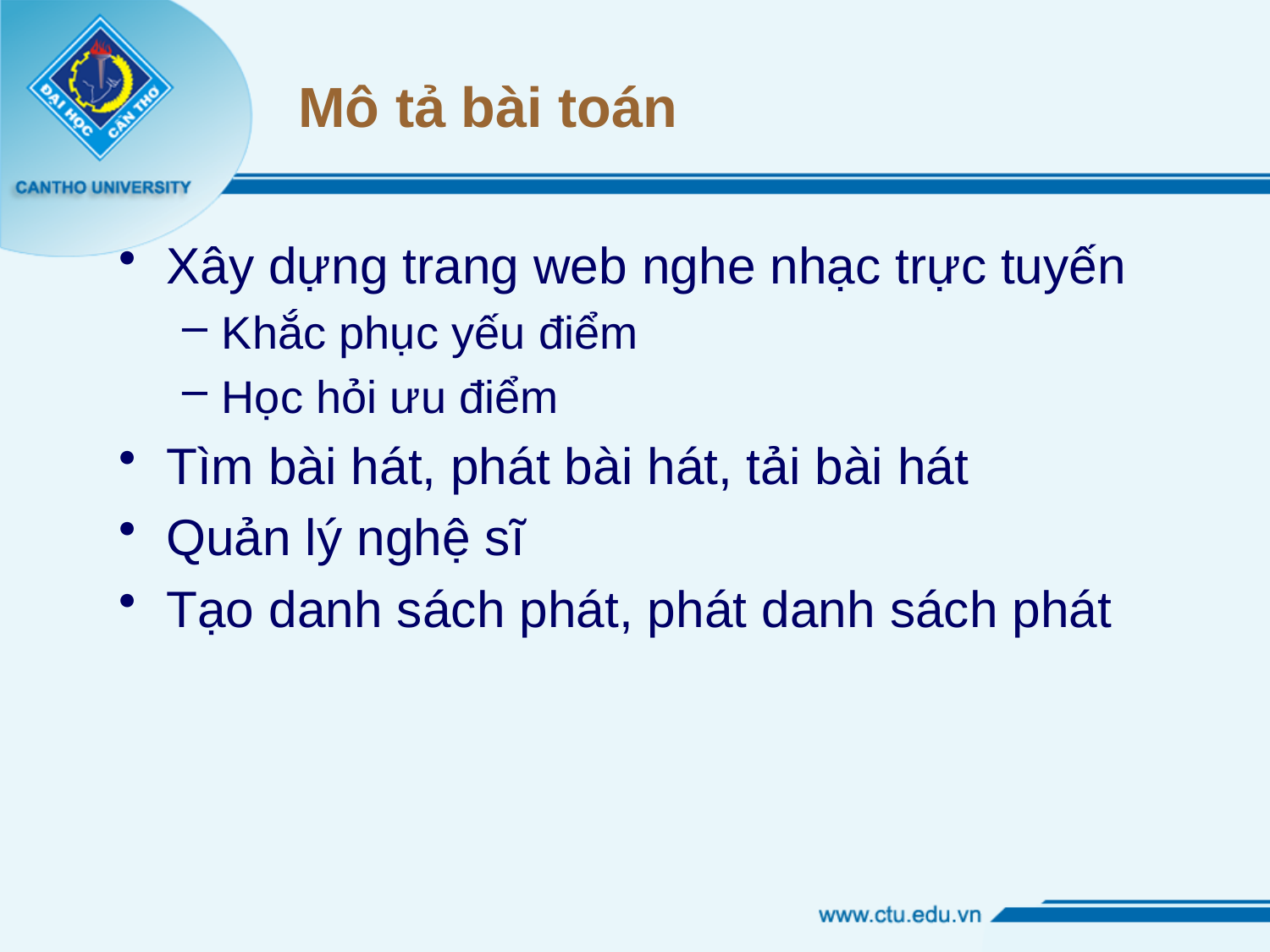

# Mô tả bài toán
Xây dựng trang web nghe nhạc trực tuyến
Khắc phục yếu điểm
Học hỏi ưu điểm
Tìm bài hát, phát bài hát, tải bài hát
Quản lý nghệ sĩ
Tạo danh sách phát, phát danh sách phát